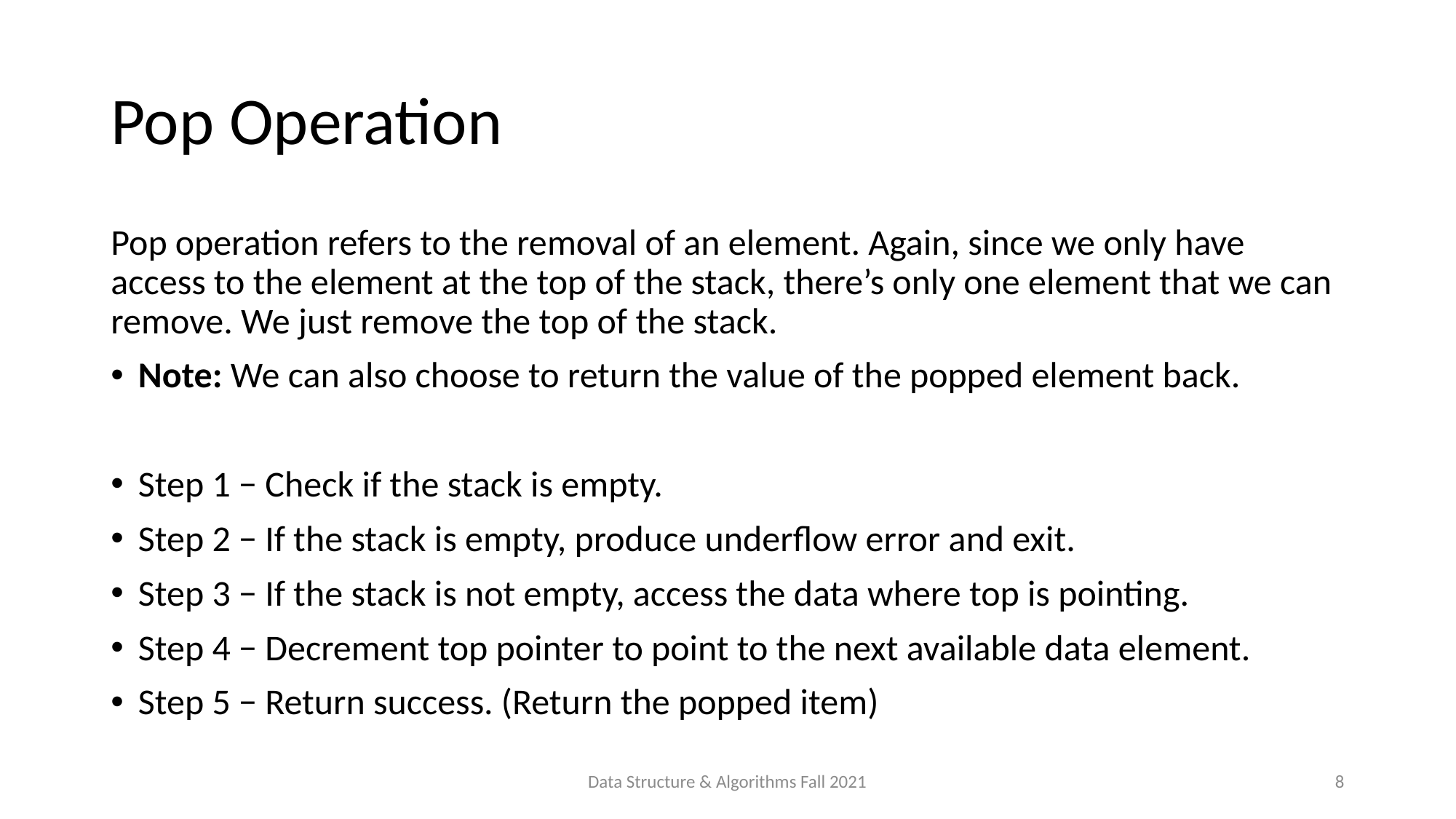

# Pop Operation
Pop operation refers to the removal of an element. Again, since we only have access to the element at the top of the stack, there’s only one element that we can remove. We just remove the top of the stack.
Note: We can also choose to return the value of the popped element back.

Step 1 − Check if the stack is empty.
Step 2 − If the stack is empty, produce underflow error and exit.
Step 3 − If the stack is not empty, access the data where top is pointing.
Step 4 − Decrement top pointer to point to the next available data element.
Step 5 − Return success. (Return the popped item)

Data Structure & Algorithms Fall 2021
8